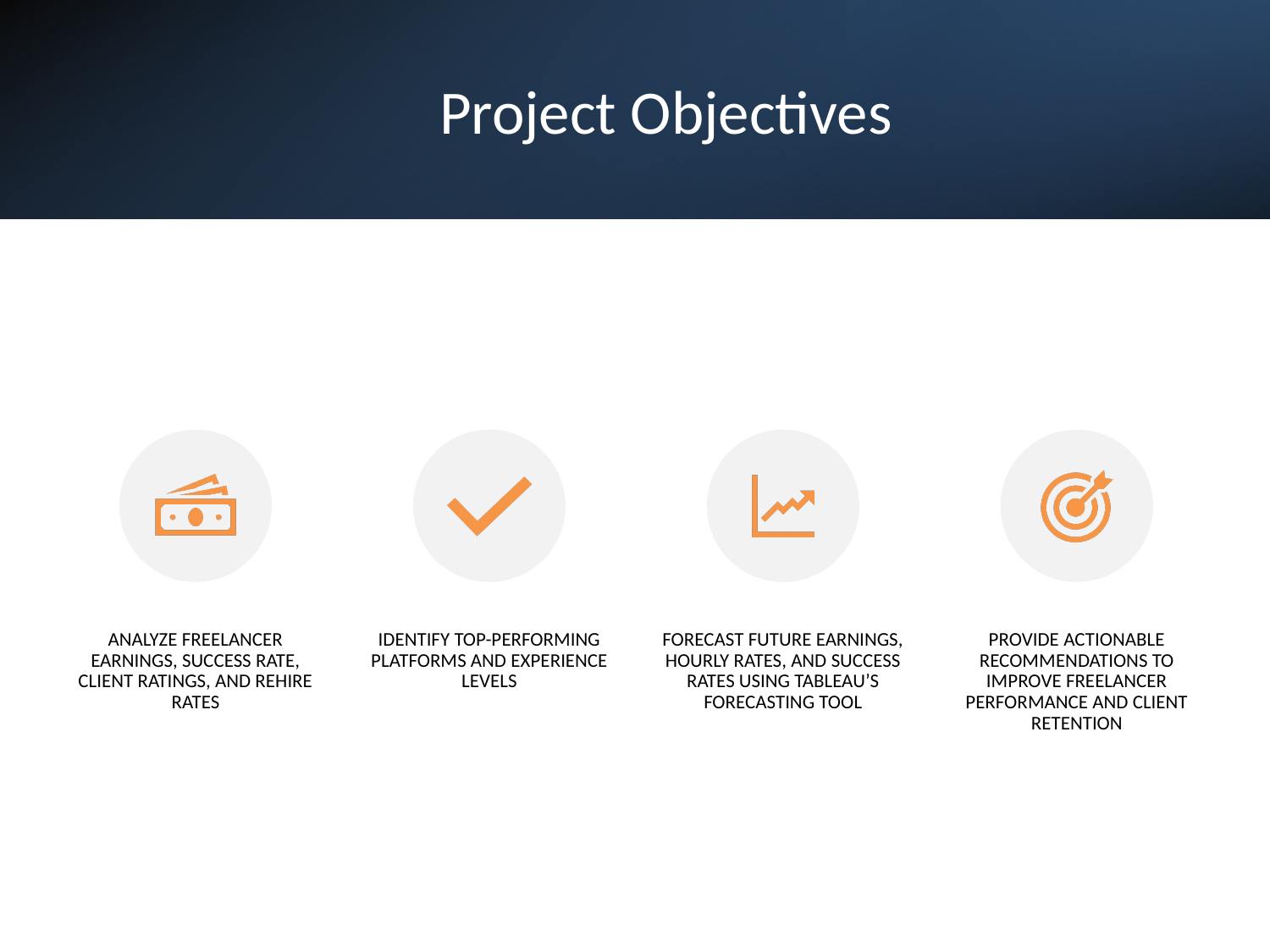

# Project Objectives
Analyze freelancer earnings, success rate, client ratings, and rehire rates
Identify top-performing platforms and experience levels
Forecast future earnings, hourly rates, and success rates using Tableau’s forecasting tool
Provide actionable recommendations to improve freelancer performance and client retention